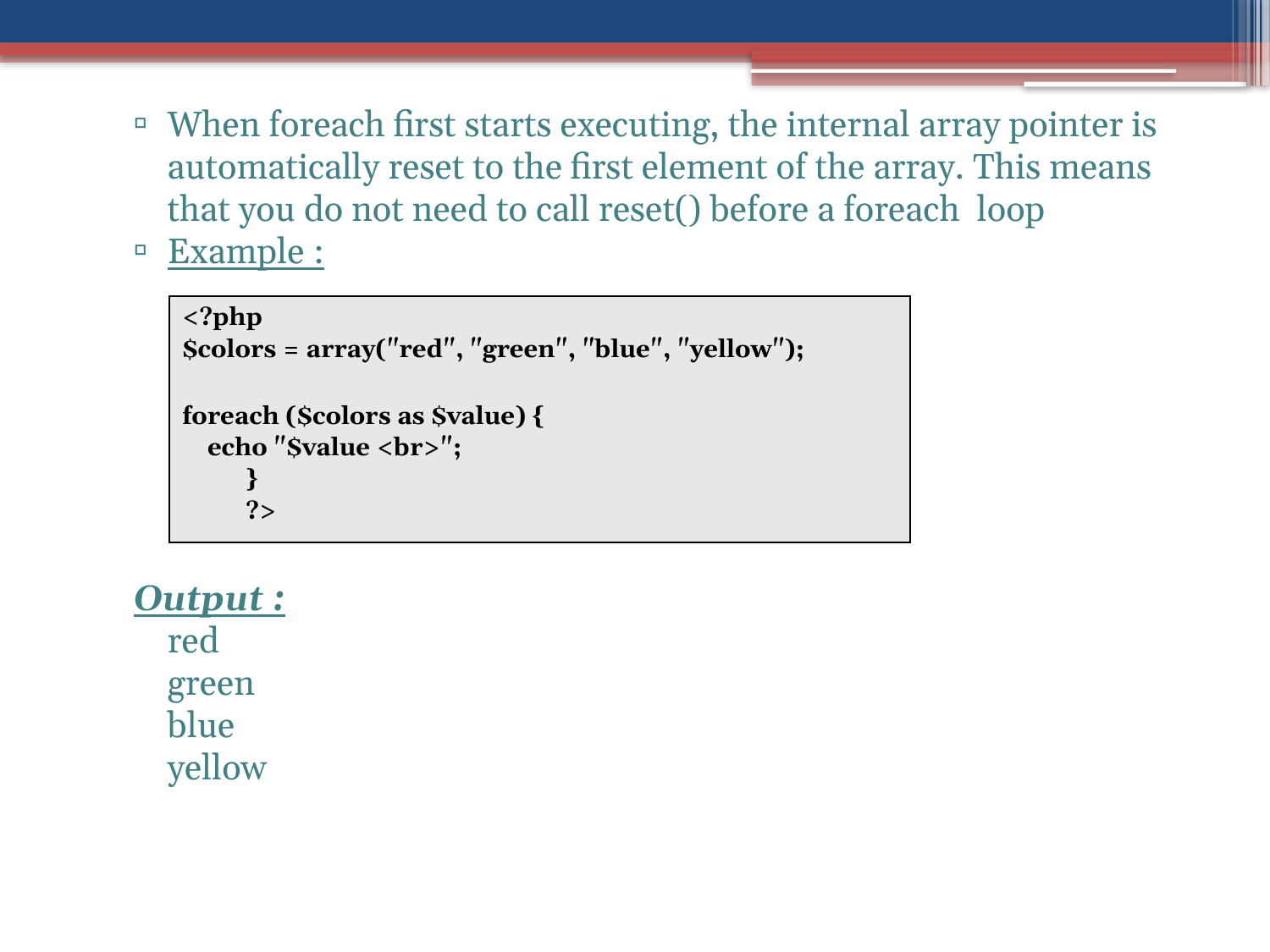

When foreach first starts executing, the internal array pointer is automatically reset to the first element of the array. This means that you do not need to call reset() before a foreach  loop
Example :

Output :
	red
	green
	blue
	yellow
| <?php  $colors = array("red", "green", "blue", "yellow");  foreach ($colors as $value) {     echo "$value <br>"; } ?> |
| --- |